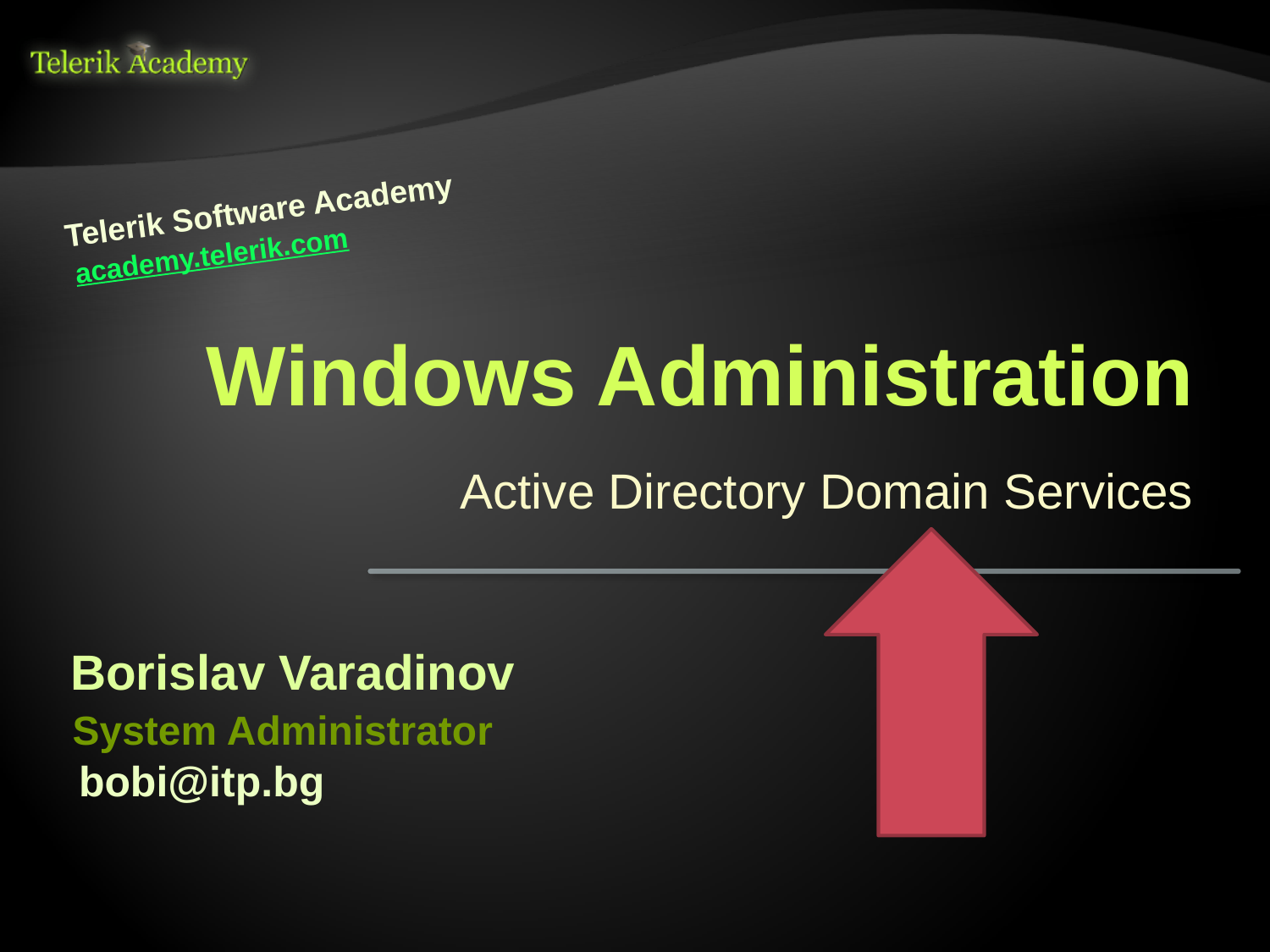

Telerik Software Academy
# Windows Administration
academy.telerik.com
Active Directory Domain Services

Borislav Varadinov
System Administrator
bobi@itp.bg